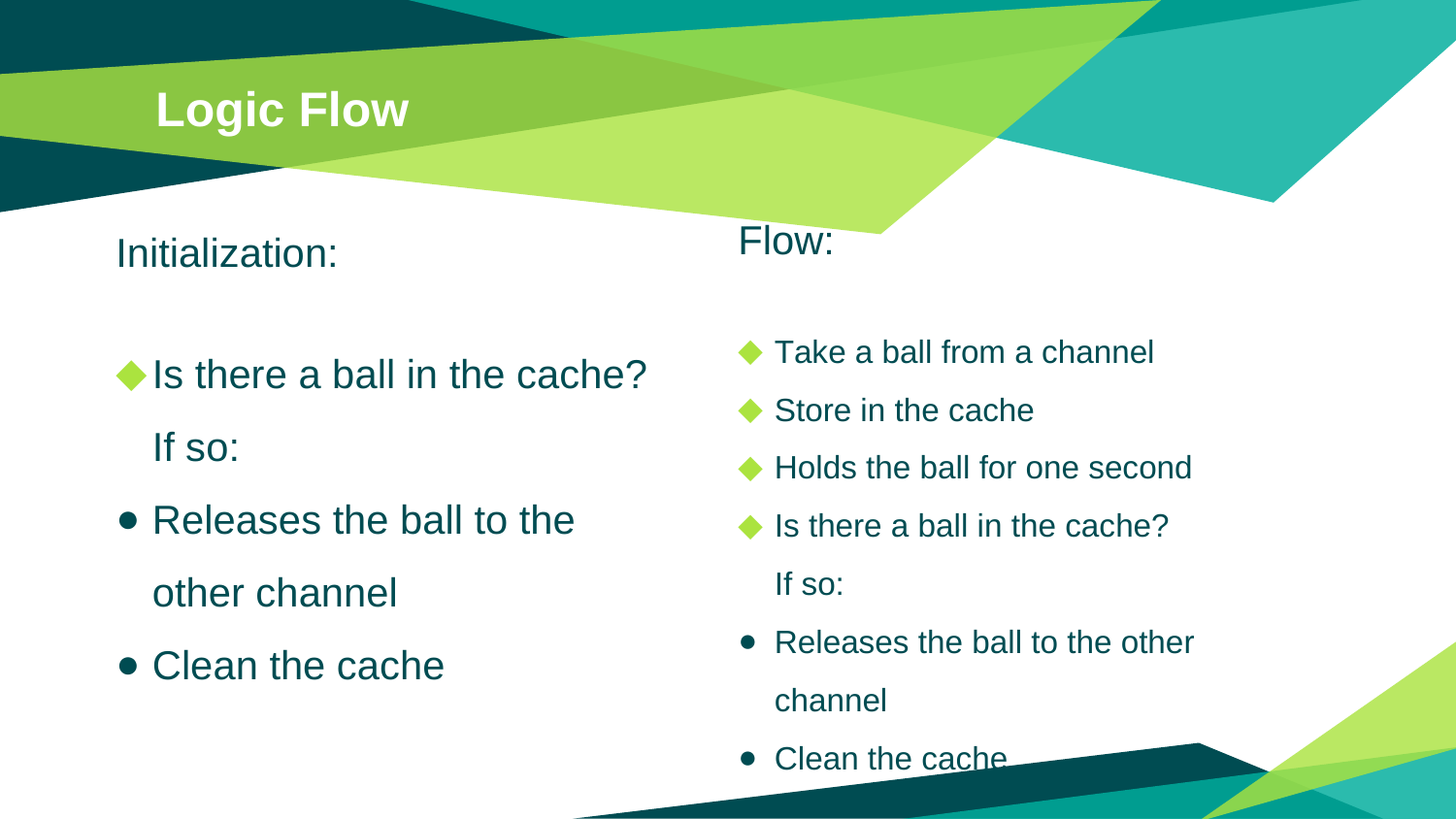

# Logic Flow
Flow:
Take a ball from a channel
Store in the cache
Holds the ball for one second
Is there a ball in the cache?
If so:
Releases the ball to the other channel
Clean the cache

Initialization:
Is there a ball in the cache?
If so:
Releases the ball to the other channel
Clean the cache